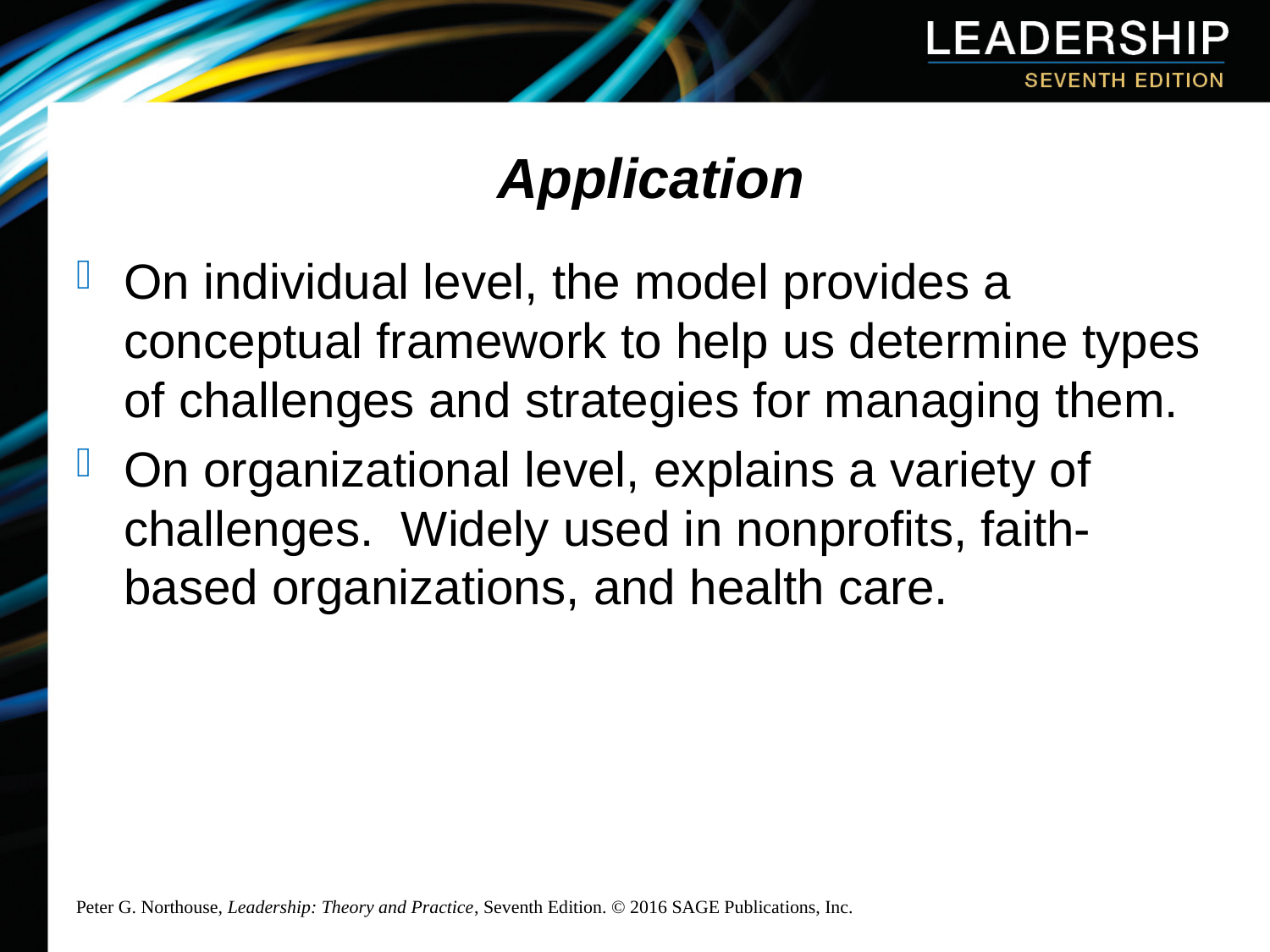

# Application
On individual level, the model provides a conceptual framework to help us determine types of challenges and strategies for managing them.
On organizational level, explains a variety of challenges.  Widely used in nonprofits, faith-based organizations, and health care.

Peter G. Northouse, Leadership: Theory and Practice, Seventh Edition. © 2016 SAGE Publications, Inc.